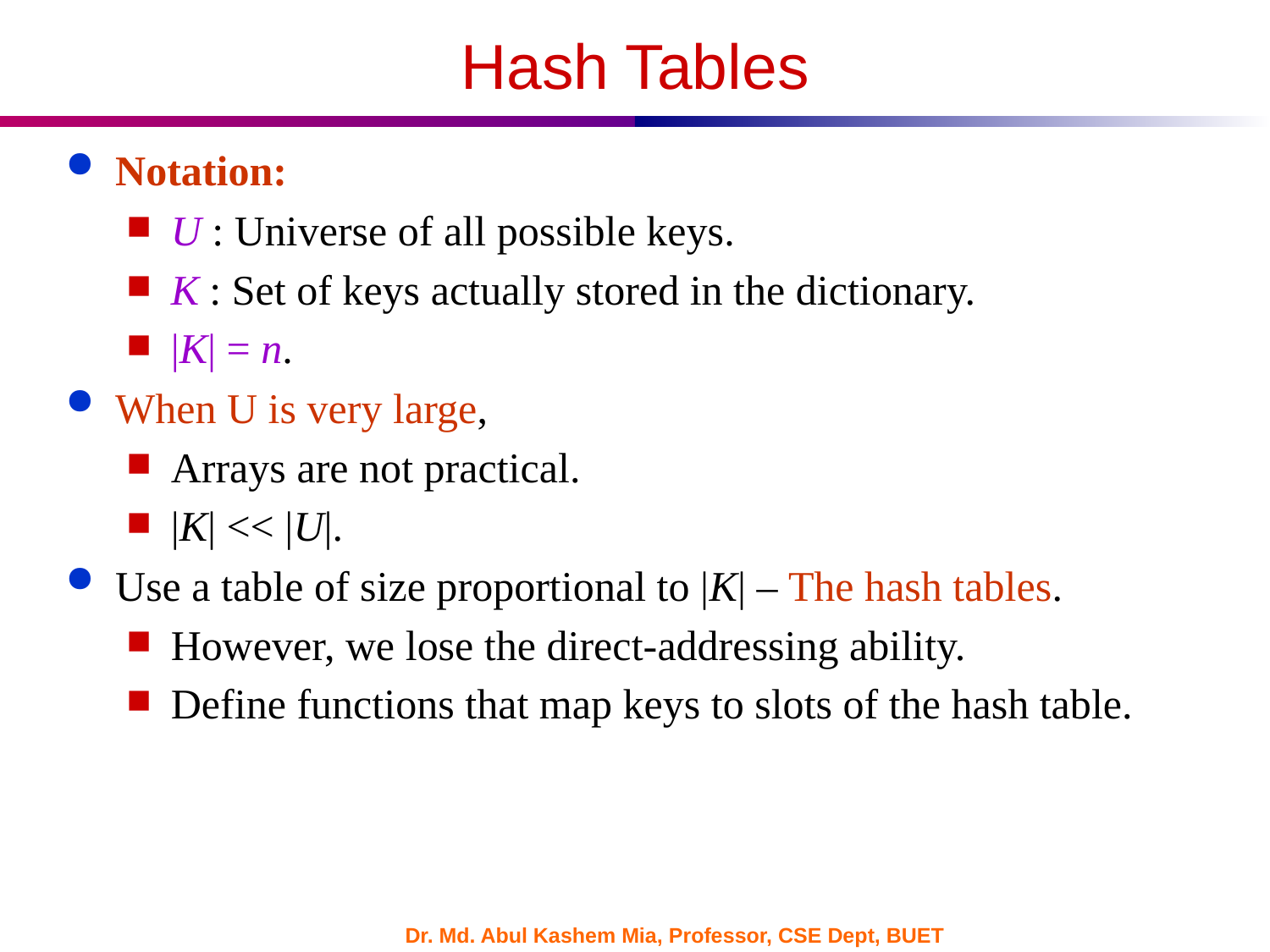

Hash Tables
Notation:
U : Universe of all possible keys.
K : Set of keys actually stored in the dictionary.
|K| = n.
When U is very large,
Arrays are not practical.
|K| << |U|.
Use a table of size proportional to |K| – The hash tables.
However, we lose the direct-addressing ability.
Define functions that map keys to slots of the hash table.